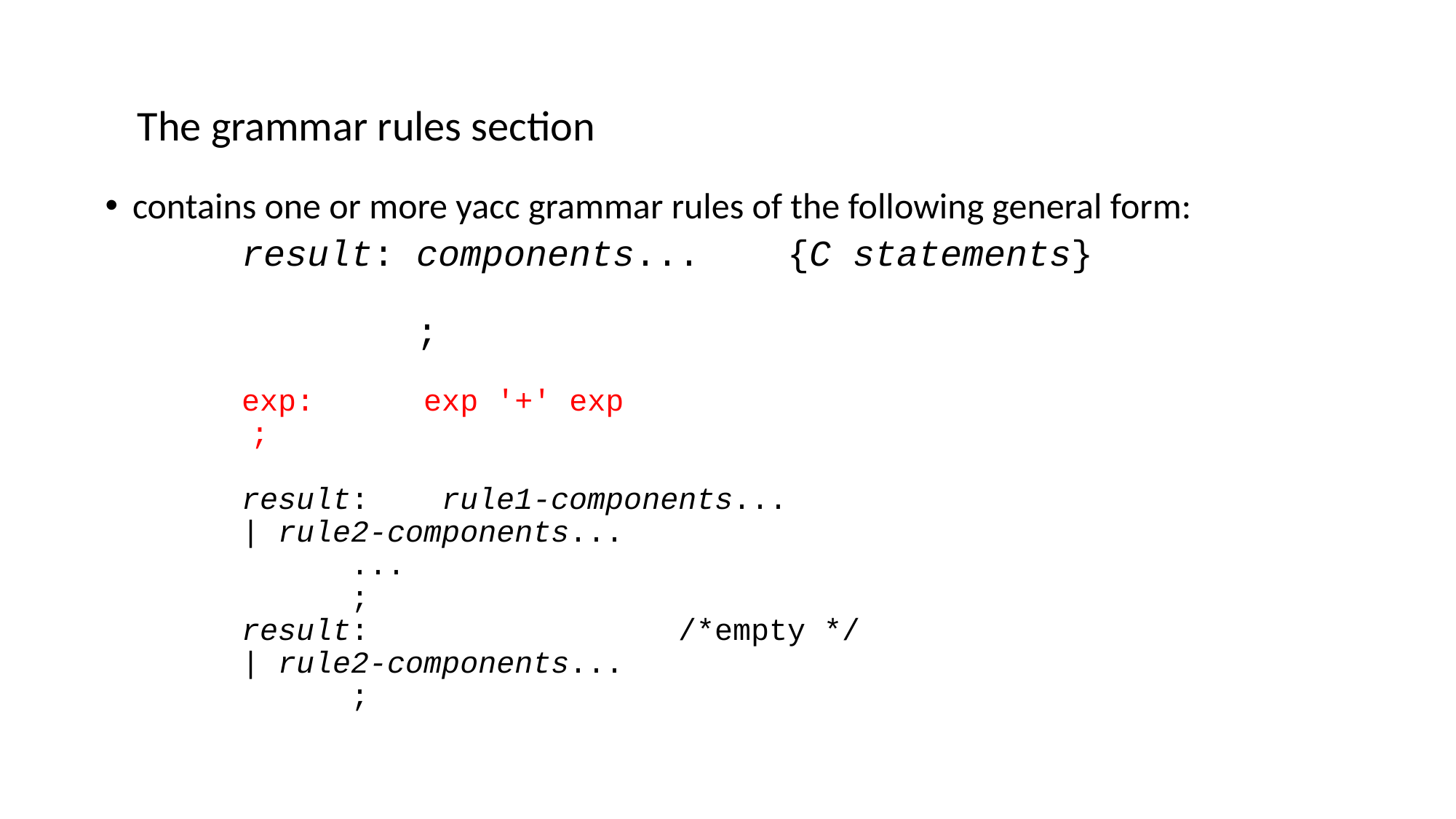

# The grammar rules section
contains one or more yacc grammar rules of the following general form:
		result: components...	{C statements}

     		   ;

		exp:      exp '+' exp
        ;

		result:    rule1-components...
       	| rule2-components...
        	...
        	;
		result:			/*empty */
       	| rule2-components...
        	;